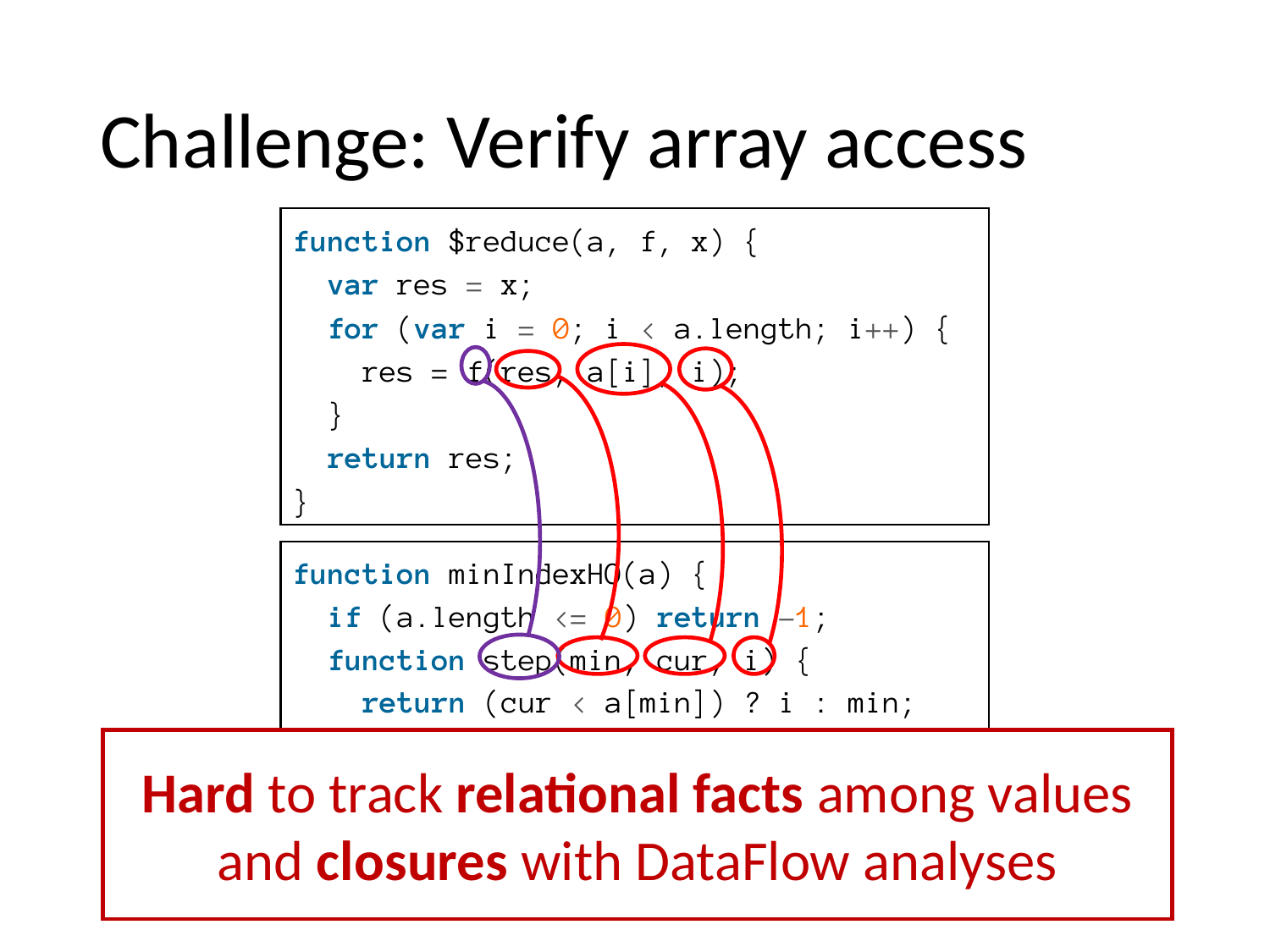

# Challenge: Verify array access
function $reduce(a, f, x) {
  var res = x;
  for (var i = 0; i < a.length; i++) {
    res = f(res, a[i], i);
  }
  return res;
}

function minIndexHO(a) {
  if (a.length <= 0) return -1;
  function step(min, cur, i) {
    return (cur < a[min]) ? i : min;
  }
  return $reduce(a, step, 0);
}
Hard to track relational facts among values and closures with DataFlow analyses
14